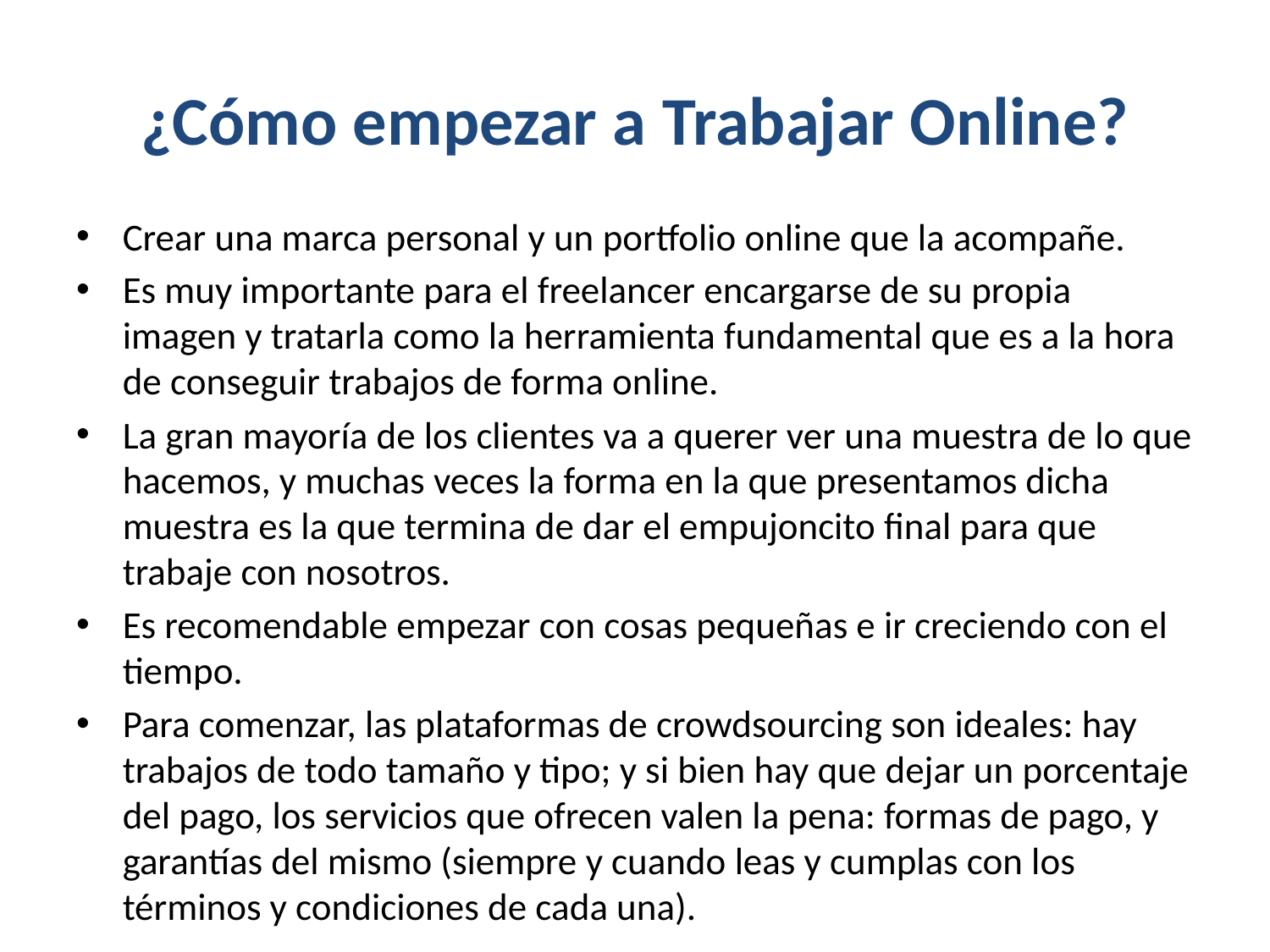

# ¿Cómo empezar a Trabajar Online?
Crear una marca personal y un portfolio online que la acompañe.
Es muy importante para el freelancer encargarse de su propia imagen y tratarla como la herramienta fundamental que es a la hora de conseguir trabajos de forma online.
La gran mayoría de los clientes va a querer ver una muestra de lo que hacemos, y muchas veces la forma en la que presentamos dicha muestra es la que termina de dar el empujoncito final para que trabaje con nosotros.
Es recomendable empezar con cosas pequeñas e ir creciendo con el tiempo.
Para comenzar, las plataformas de crowdsourcing son ideales: hay trabajos de todo tamaño y tipo; y si bien hay que dejar un porcentaje del pago, los servicios que ofrecen valen la pena: formas de pago, y garantías del mismo (siempre y cuando leas y cumplas con los términos y condiciones de cada una).